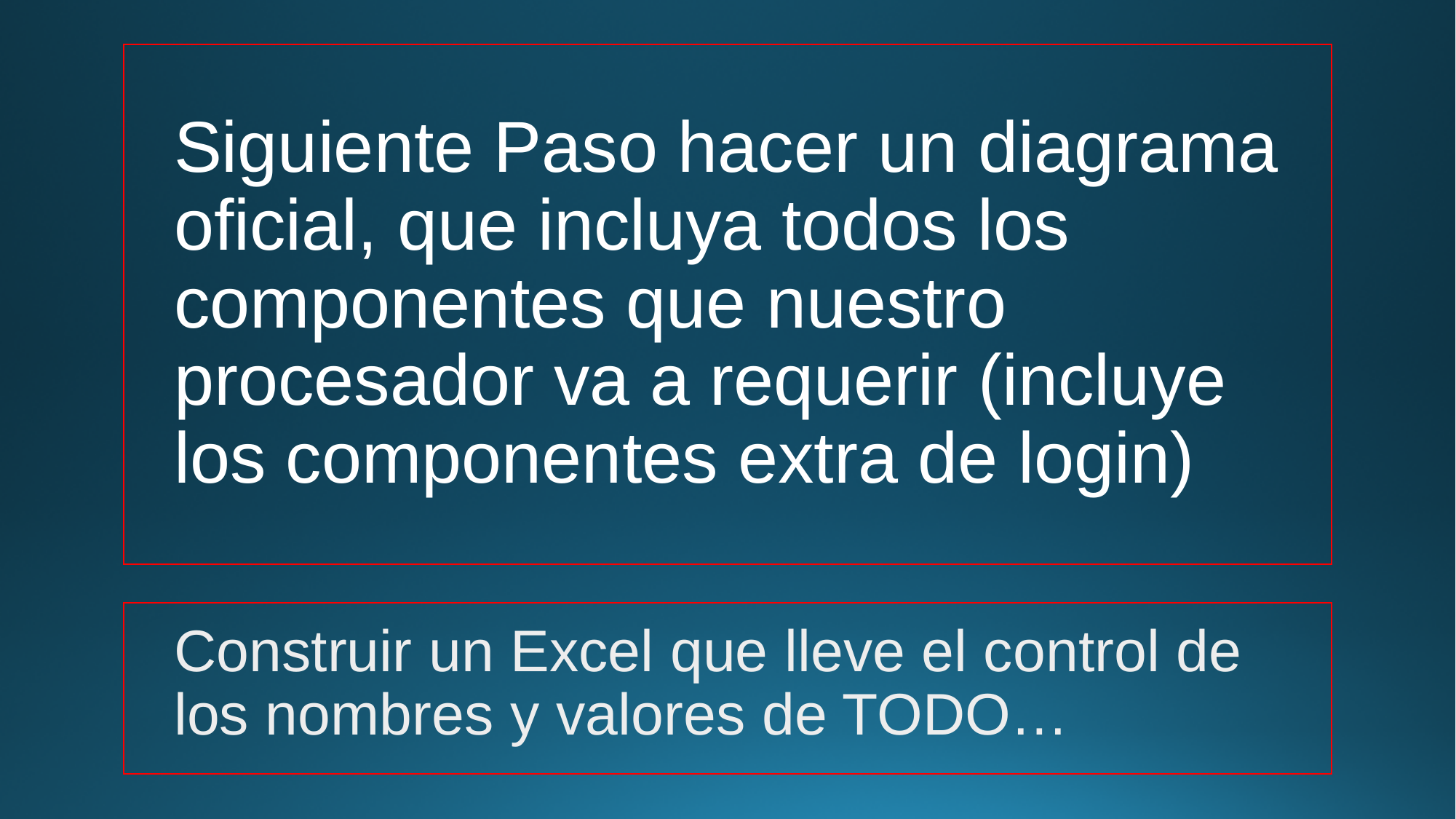

# Siguiente Paso hacer un diagrama oficial, que incluya todos los componentes que nuestro procesador va a requerir (incluye los componentes extra de login)
Construir un Excel que lleve el control de los nombres y valores de TODO…